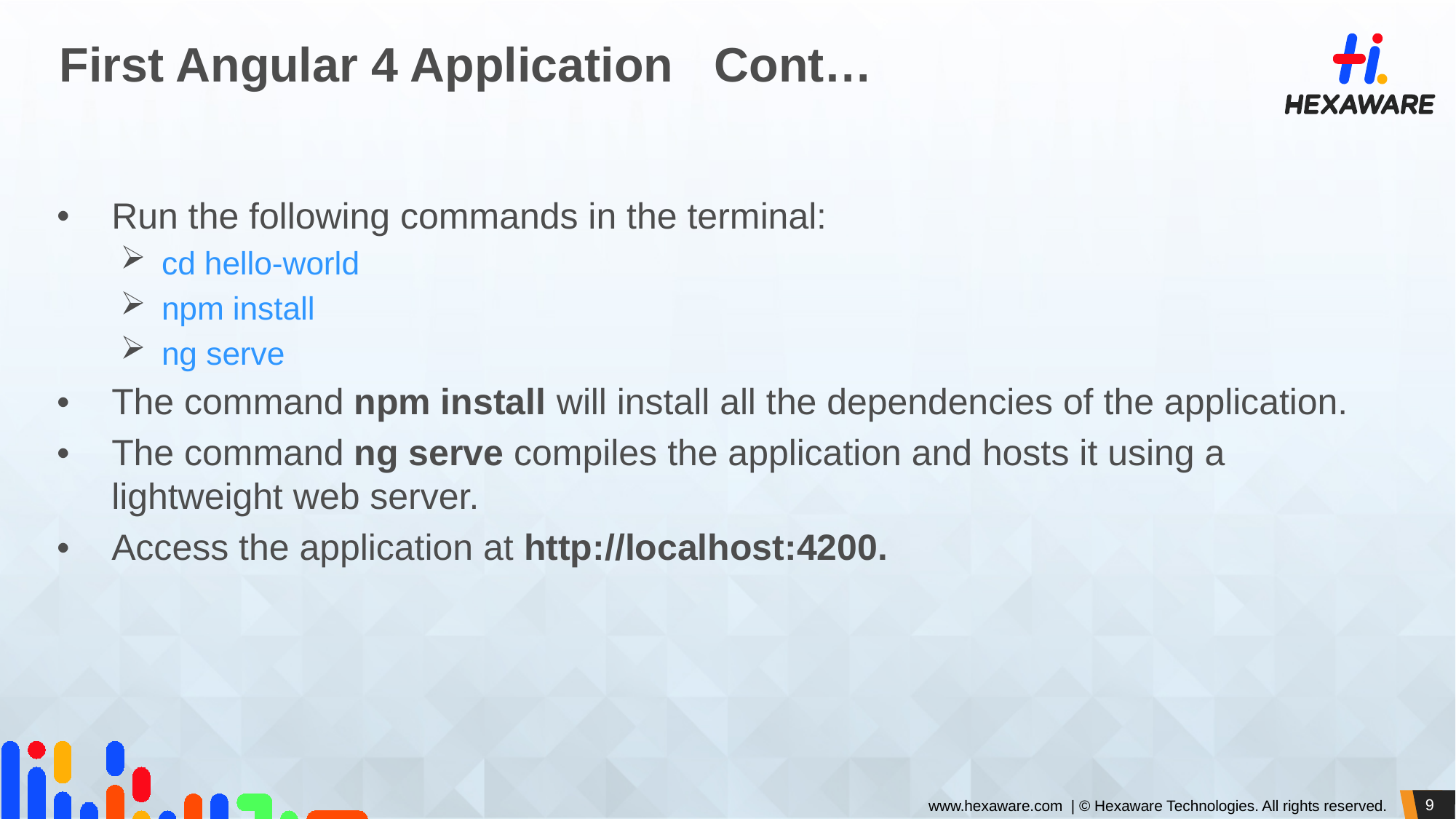

# First Angular 4 Application	Cont…
Run the following commands in the terminal:
cd hello-world
npm install
ng serve
The command npm install will install all the dependencies of the application.
The command ng serve compiles the application and hosts it using a lightweight web server.
Access the application at http://localhost:4200.